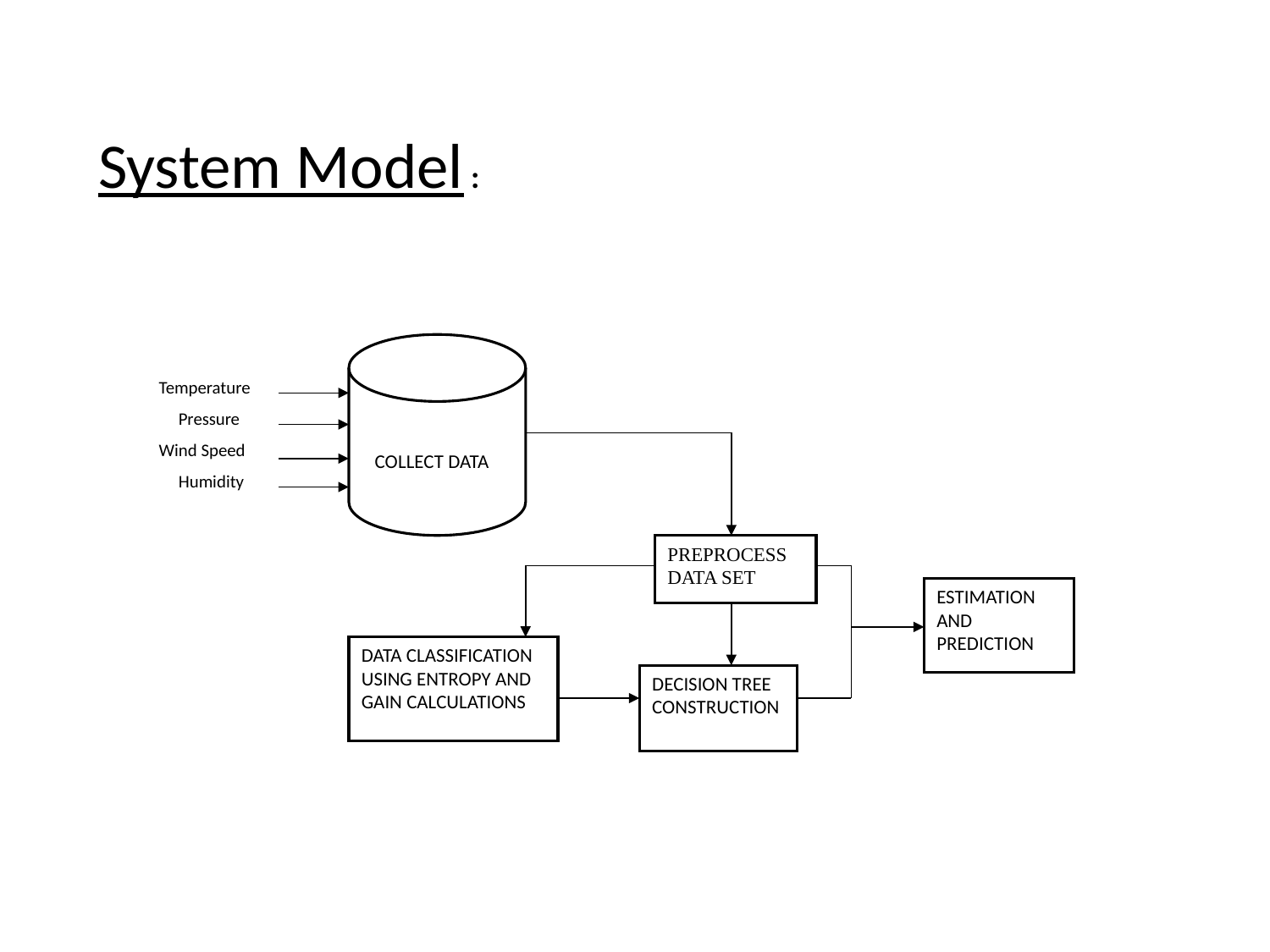

System Model :

   COLLECT DATA
Temperature
Pressure
Wind Speed
Humidity
PREPROCESS DATA SET

ESTIMATION   AND PREDICTION
DATA CLASSIFICATION USING ENTROPY AND GAIN CALCULATIONS
DECISION TREE CONSTRUCTION